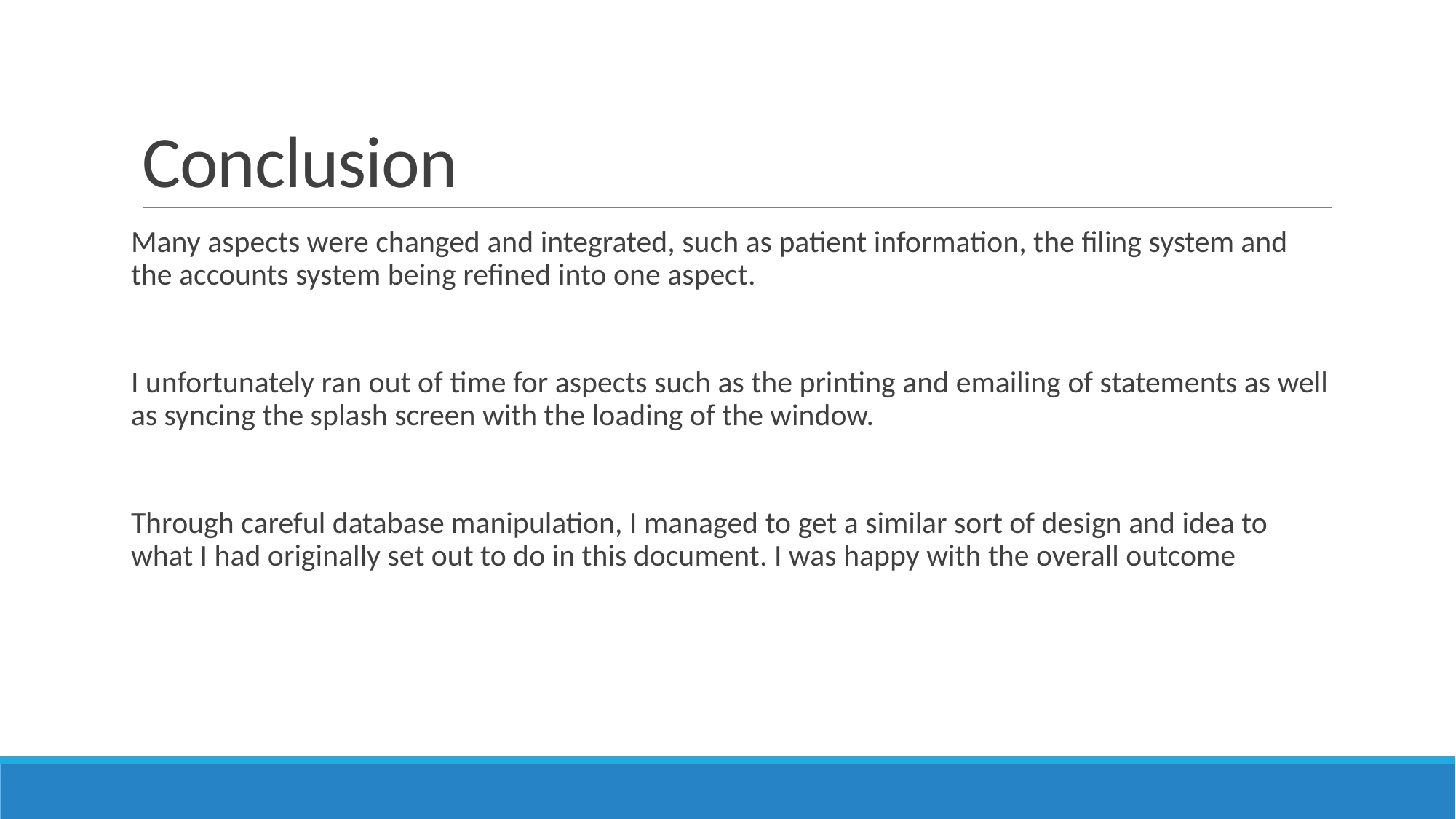

# Conclusion
Many aspects were changed and integrated, such as patient information, the filing system and the accounts system being refined into one aspect.

I unfortunately ran out of time for aspects such as the printing and emailing of statements as well as syncing the splash screen with the loading of the window.

Through careful database manipulation, I managed to get a similar sort of design and idea to what I had originally set out to do in this document. I was happy with the overall outcome